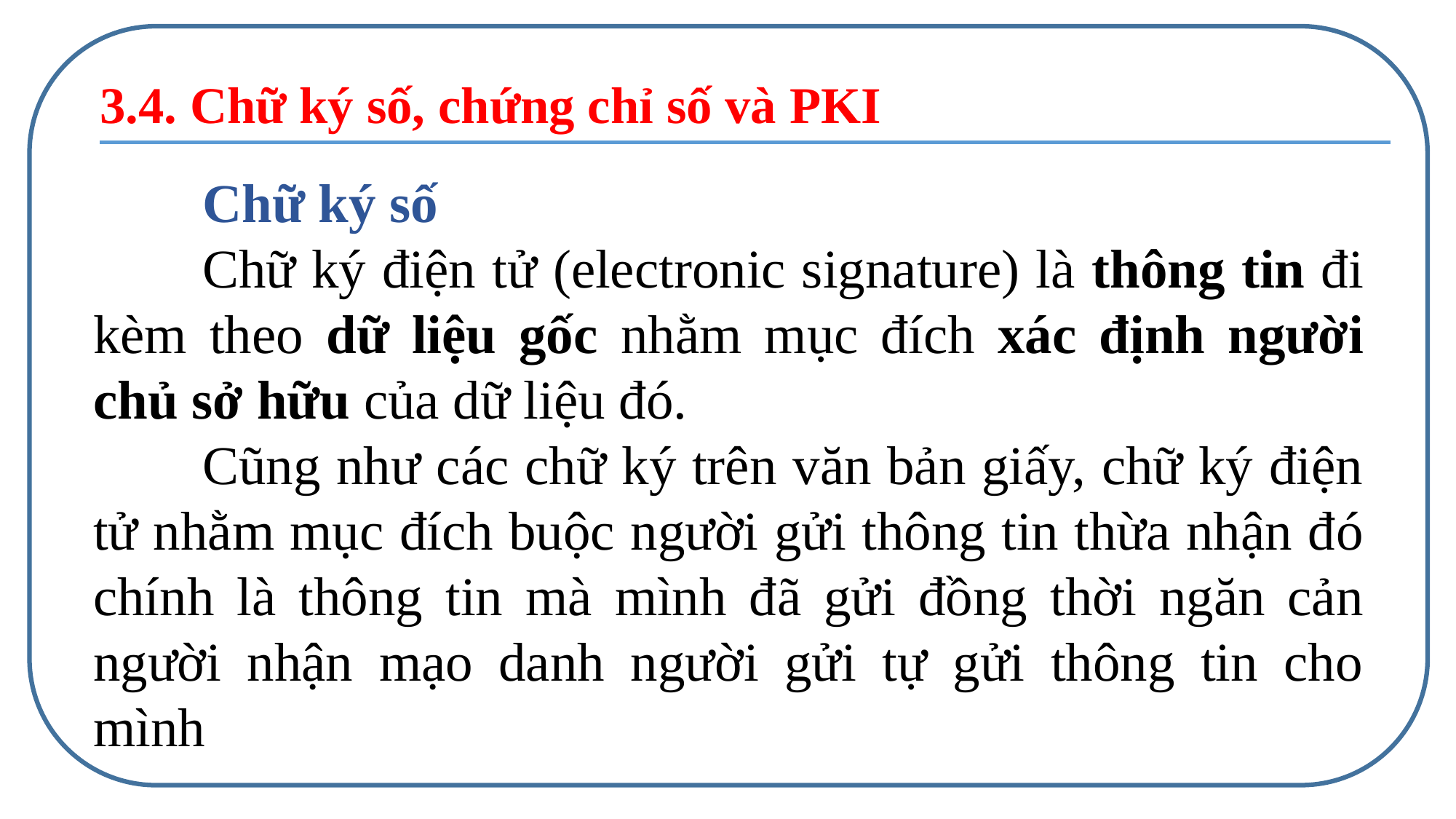

3.4. Chữ ký số, chứng chỉ số và PKI
	Chữ ký số
	Chữ ký điện tử (electronic signature) là thông tin đi kèm theo dữ liệu gốc nhằm mục đích xác định người chủ sở hữu của dữ liệu đó.
	Cũng như các chữ ký trên văn bản giấy, chữ ký điện tử nhằm mục đích buộc người gửi thông tin thừa nhận đó chính là thông tin mà mình đã gửi đồng thời ngăn cản người nhận mạo danh người gửi tự gửi thông tin cho mình